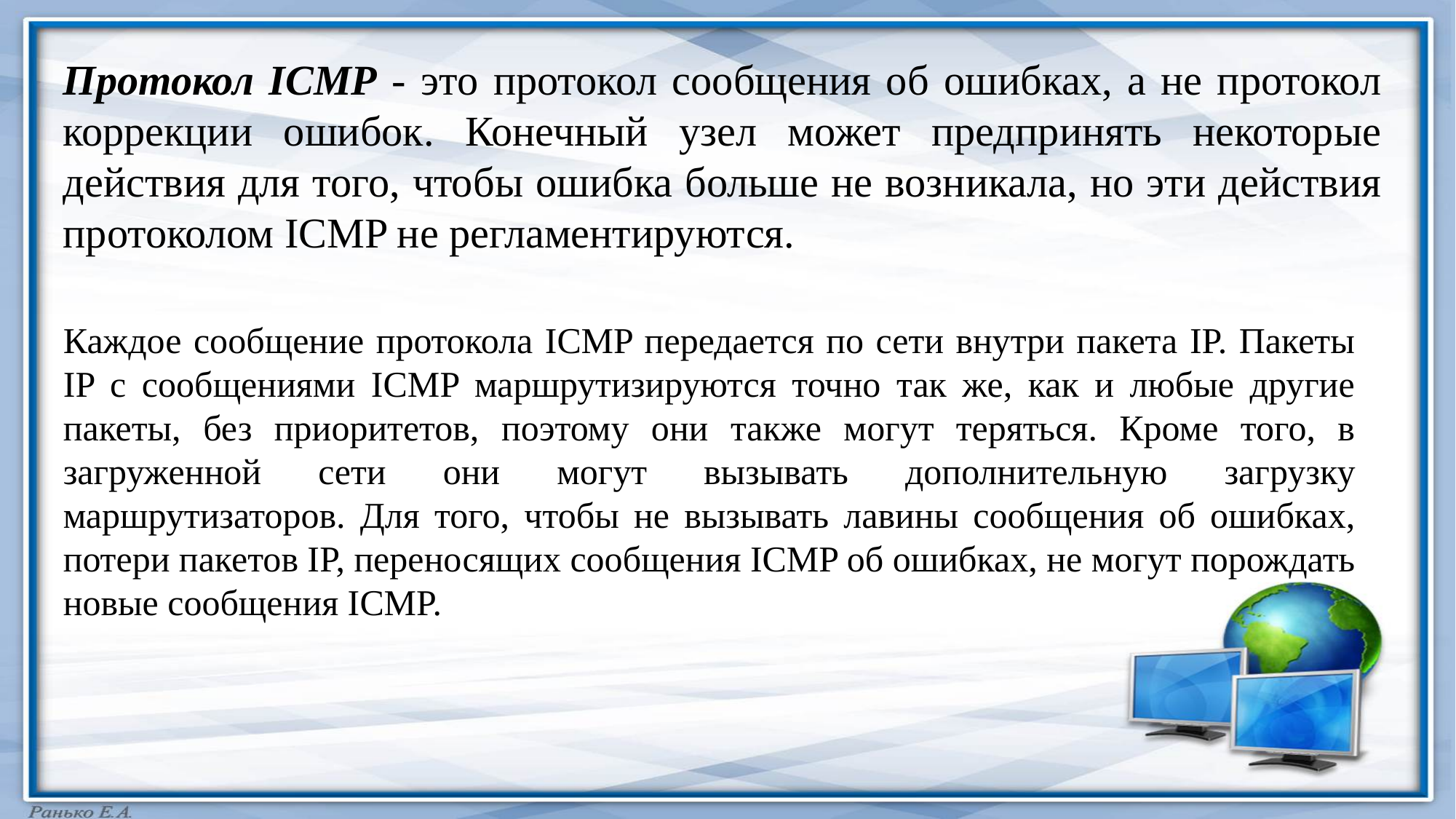

Протокол ICMP - это протокол сообщения об ошибках, а не протокол коррекции ошибок. Конечный узел может предпринять некоторые действия для того, чтобы ошибка больше не возникала, но эти действия протоколом ICMP не регламентируются.
Каждое сообщение протокола ICMP передается по сети внутри пакета IP. Пакеты IP с сообщениями ICMP маршрутизируются точно так же, как и любые другие пакеты, без приоритетов, поэтому они также могут теряться. Кроме того, в загруженной сети они могут вызывать дополнительную загрузку маршрутизаторов. Для того, чтобы не вызывать лавины сообщения об ошибках, потери пакетов IP, переносящих сообщения ICMP об ошибках, не могут порождать новые сообщения ICMP.